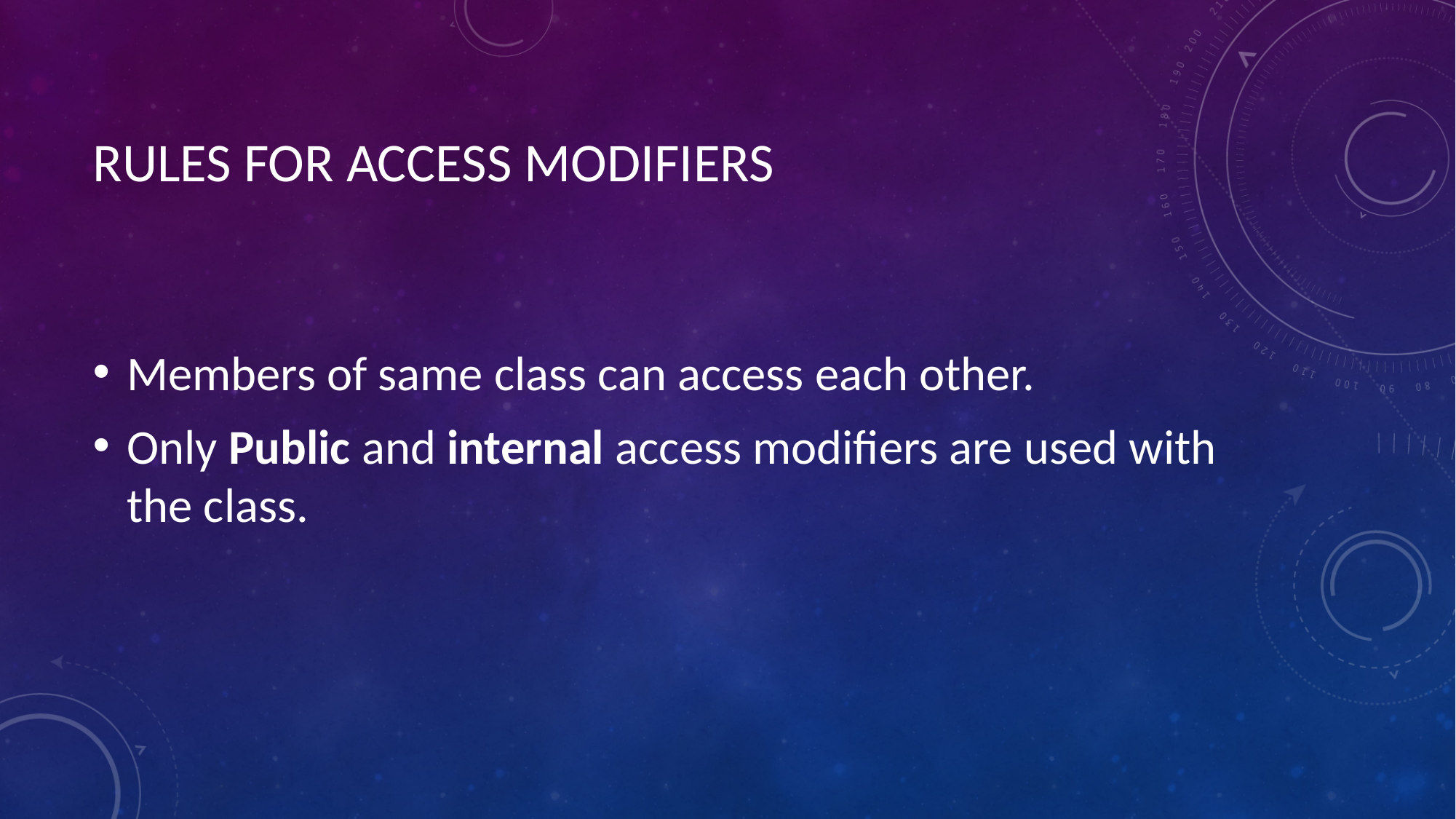

# RULES FOR ACCESS MODIFIERS
Members of same class can access each other.
Only Public and internal access modifiers are used with the class.